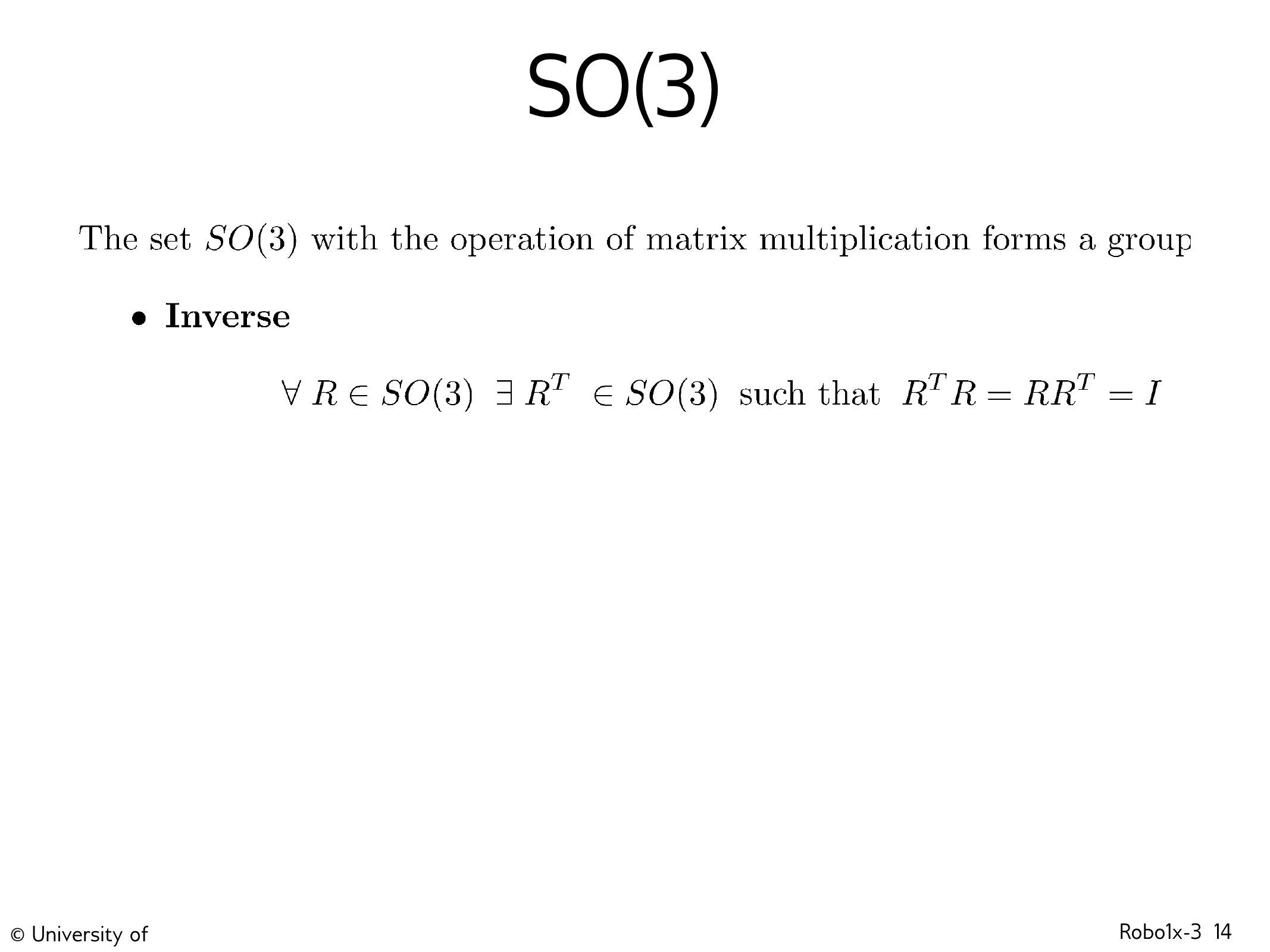

# SO(3)

Robo1x-3 14
© University of Pennsylvania